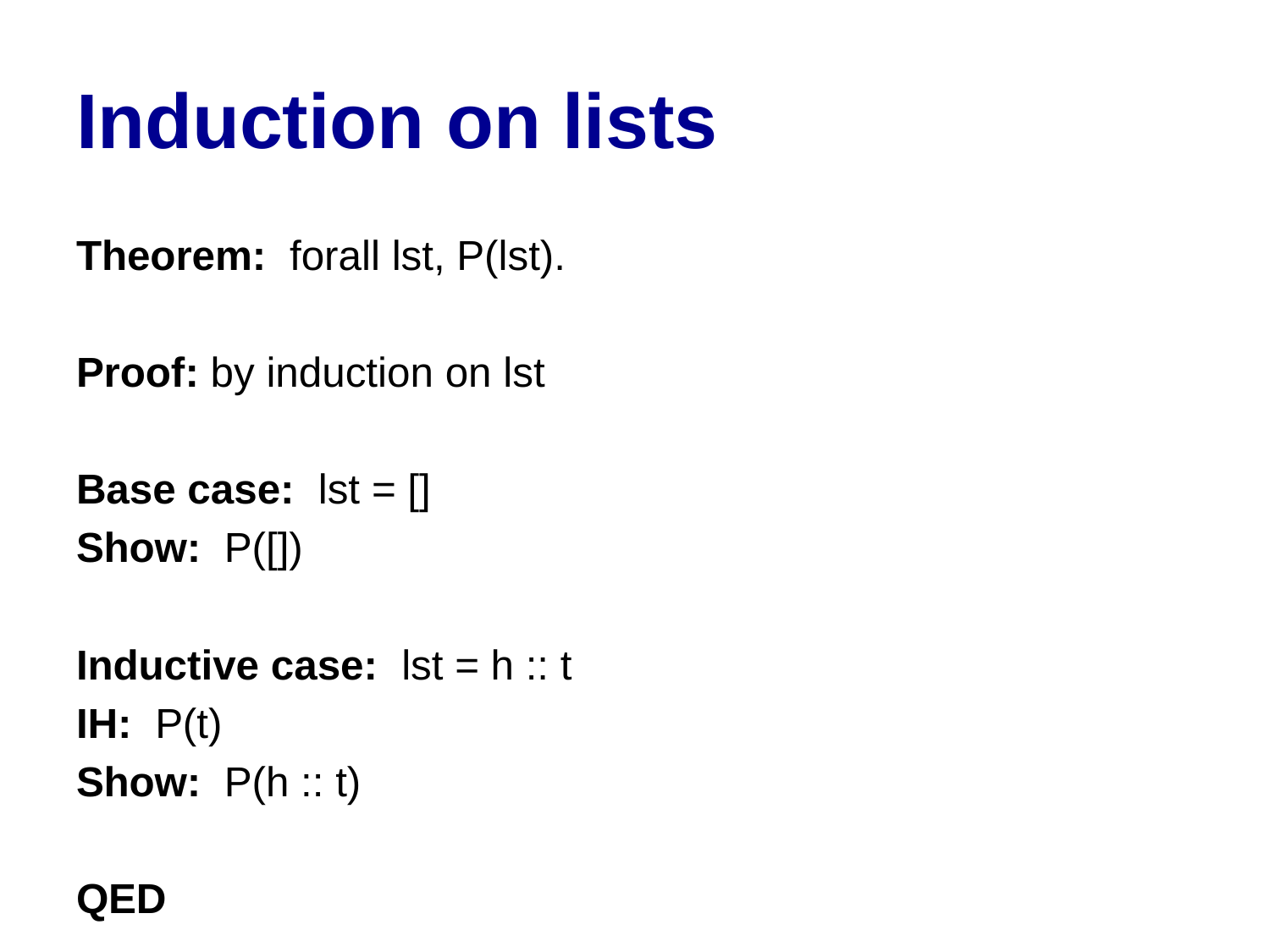

# Induction on lists
Theorem:  forall lst, P(lst).

Proof: by induction on lst

Base case:  lst = []
Show:  P([])

Inductive case:  lst = h :: t
IH:  P(t)
Show:  P(h :: t)

QED